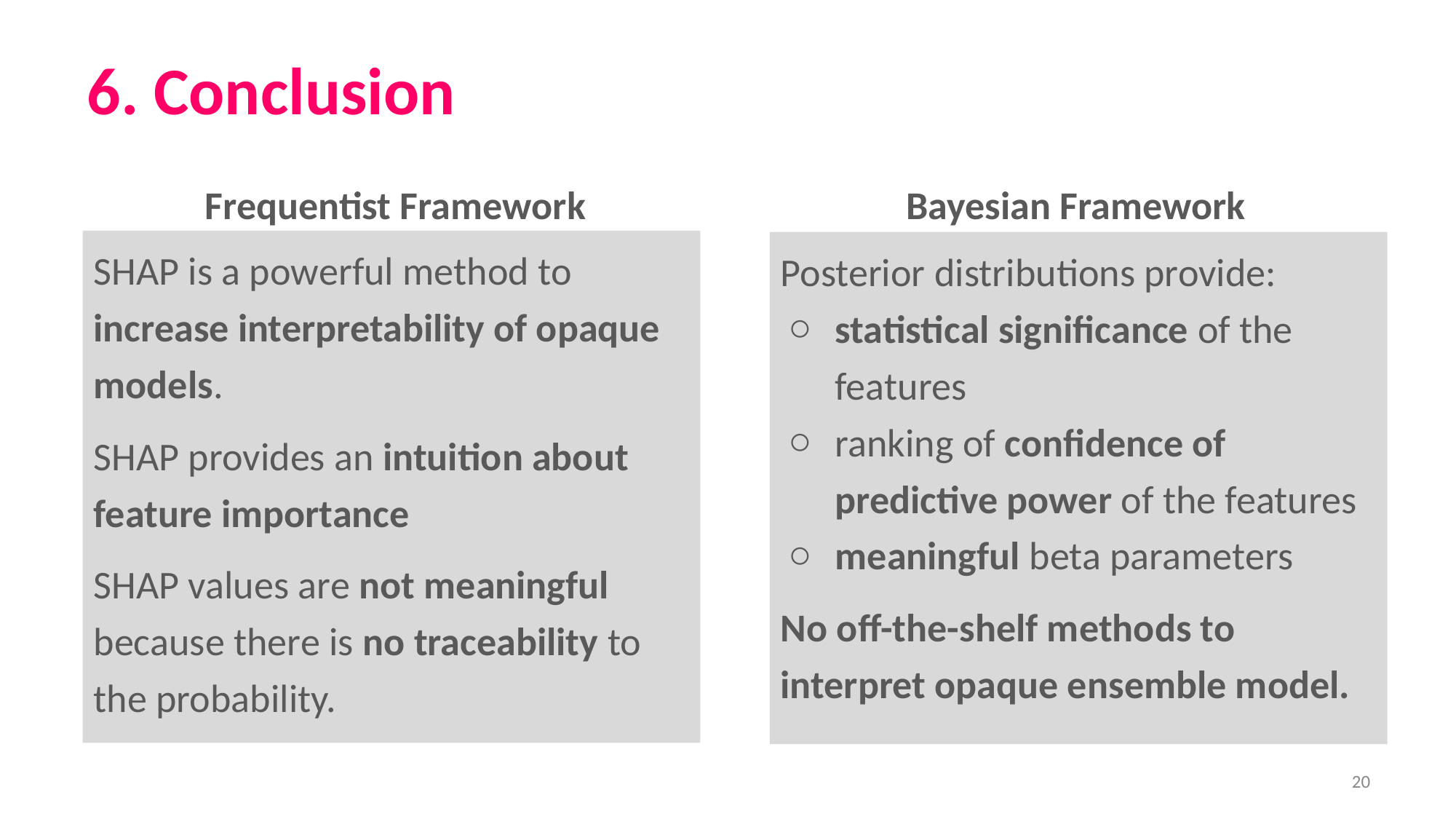

# 6. Conclusion
Frequentist Framework

Bayesian Framework

SHAP is a powerful method to increase interpretability of opaque models.
SHAP provides an intuition about feature importance
SHAP values are not meaningful because there is no traceability to the probability.
Posterior distributions provide:
statistical significance of the features
ranking of confidence of predictive power of the features
meaningful beta parameters
No off-the-shelf methods to interpret opaque ensemble model.

20